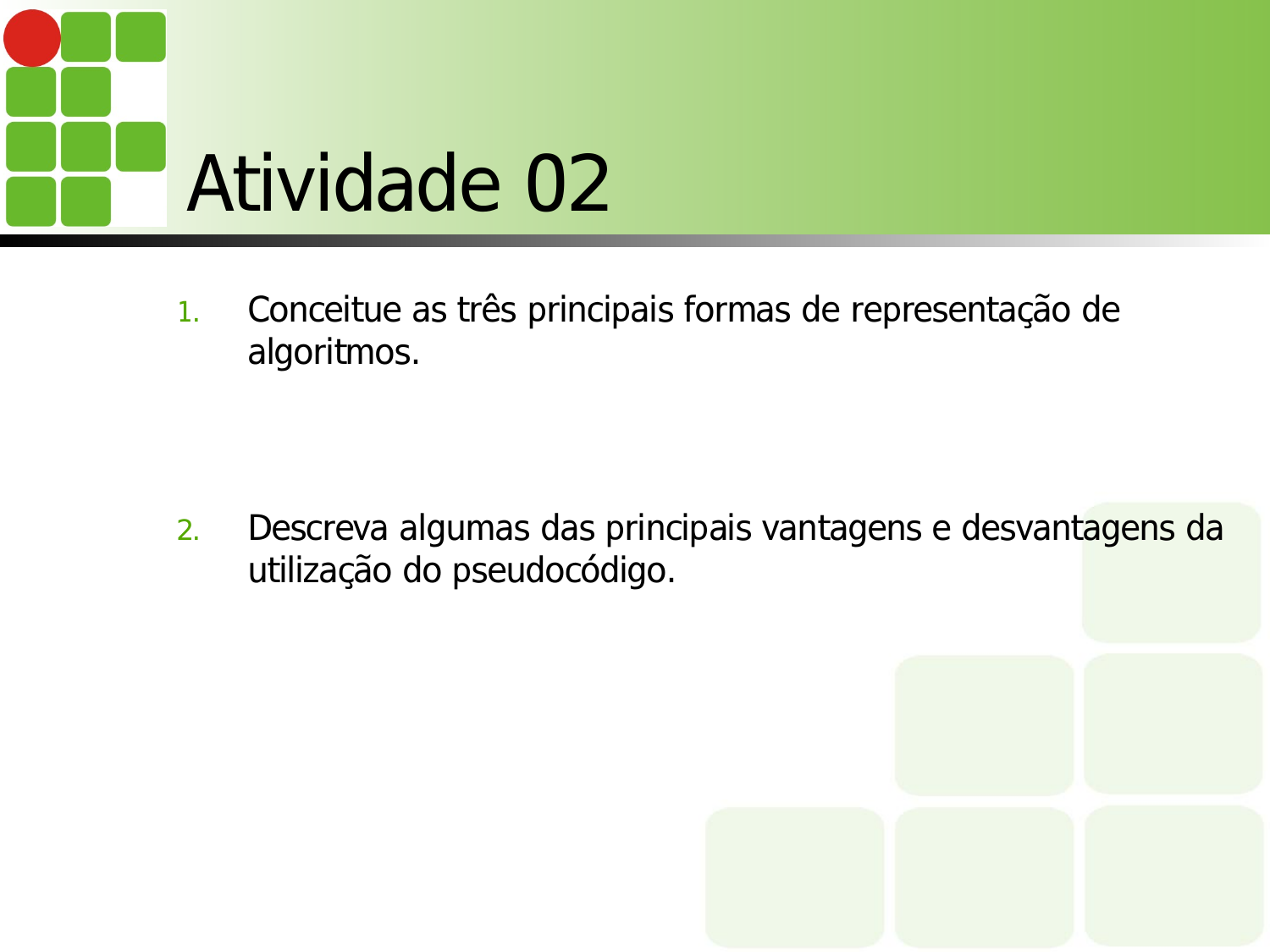

# Atividade 02
Conceitue as três principais formas de representação de algoritmos.
Descreva algumas das principais vantagens e desvantagens da utilização do pseudocódigo.